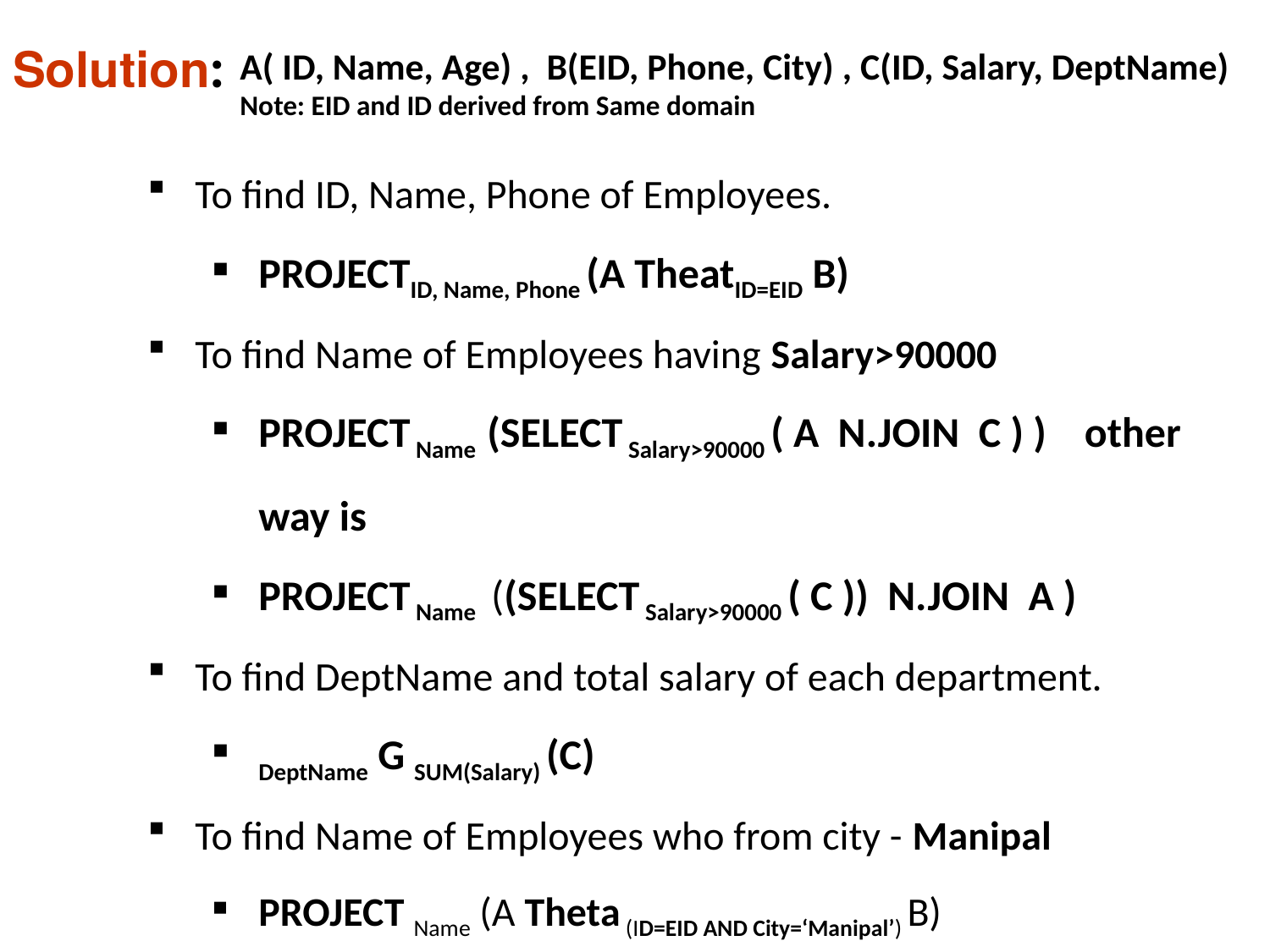

Solution:
A( ID, Name, Age) ,  B(EID, Phone, City) , C(ID, Salary, DeptName)
Note: EID and ID derived from Same domain
To find ID, Name, Phone of Employees.
PROJECTID, Name, Phone (A TheatID=EID B)
To find Name of Employees having Salary>90000
PROJECT Name  (SELECT Salary>90000 ( A  N.JOIN  C ) )    other way is
PROJECT Name  ((SELECT Salary>90000 ( C ))  N.JOIN  A )
To find DeptName and total salary of each department.
DeptName G SUM(Salary) (C)
To find Name of Employees who from city - Manipal
PROJECT Name (A Theta (ID=EID AND City=‘Manipal’) B)